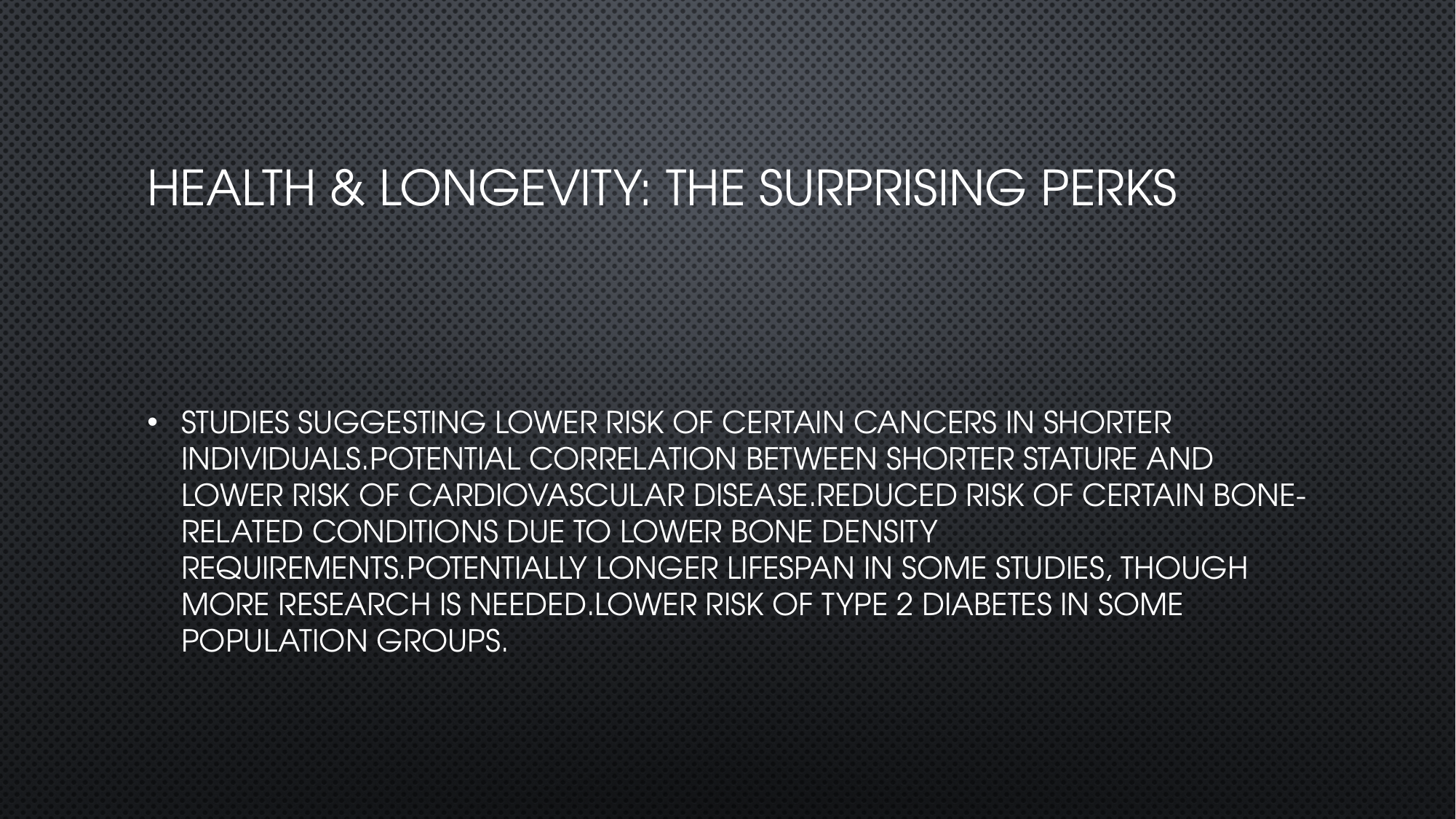

# Health & Longevity: The Surprising Perks

Studies suggesting lower risk of certain cancers in shorter individuals.Potential correlation between shorter stature and lower risk of cardiovascular disease.Reduced risk of certain bone-related conditions due to lower bone density requirements.Potentially longer lifespan in some studies, though more research is needed.Lower risk of type 2 diabetes in some population groups.